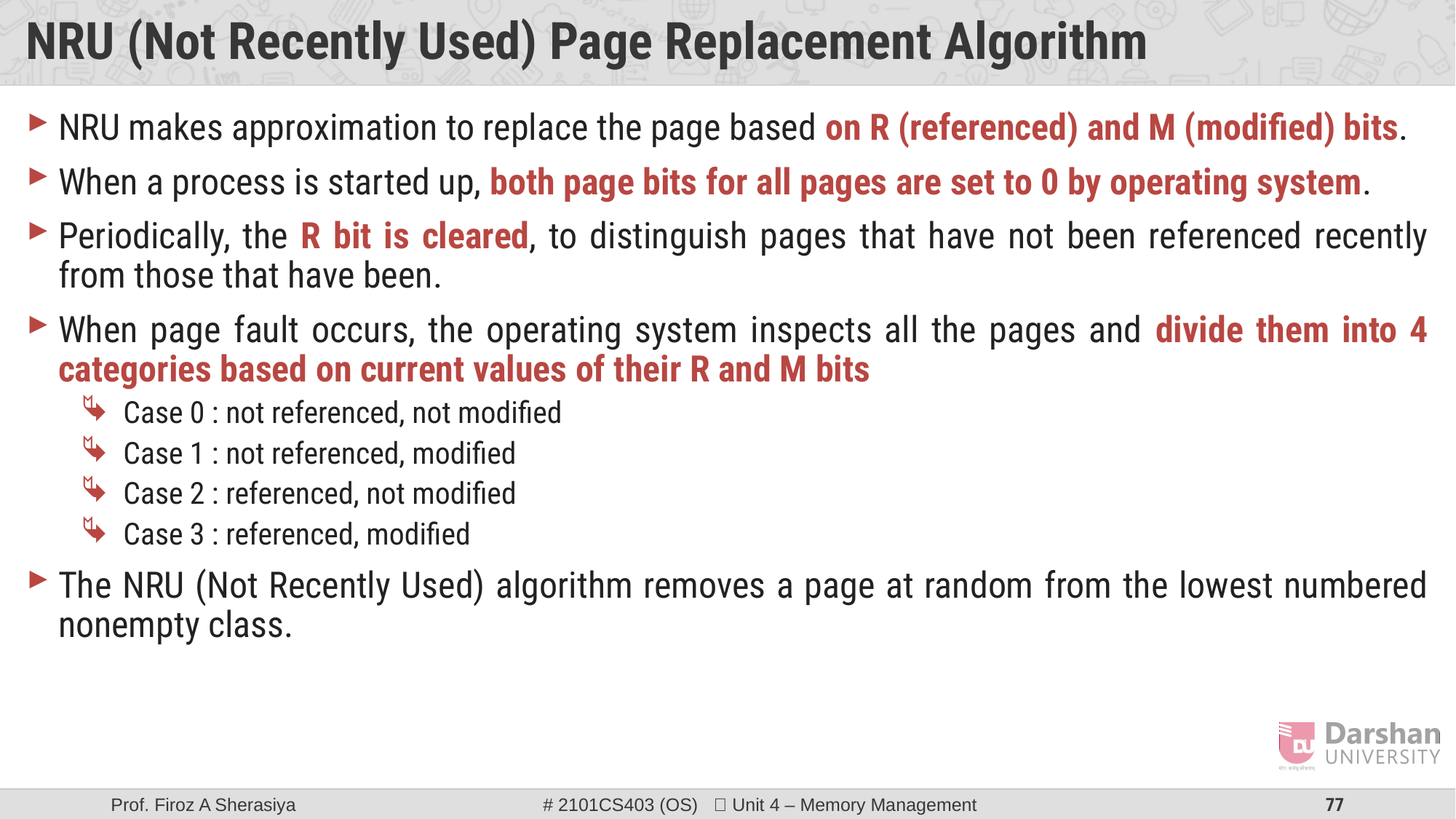

# NRU (Not Recently Used) Page Replacement Algorithm
NRU makes approximation to replace the page based on R (referenced) and M (modified) bits.
When a process is started up, both page bits for all pages are set to 0 by operating system.
Periodically, the R bit is cleared, to distinguish pages that have not been referenced recently from those that have been.
When page fault occurs, the operating system inspects all the pages and divide them into 4 categories based on current values of their R and M bits
Case 0 : not referenced, not modified
Case 1 : not referenced, modified
Case 2 : referenced, not modified
Case 3 : referenced, modified
The NRU (Not Recently Used) algorithm removes a page at random from the lowest numbered nonempty class.